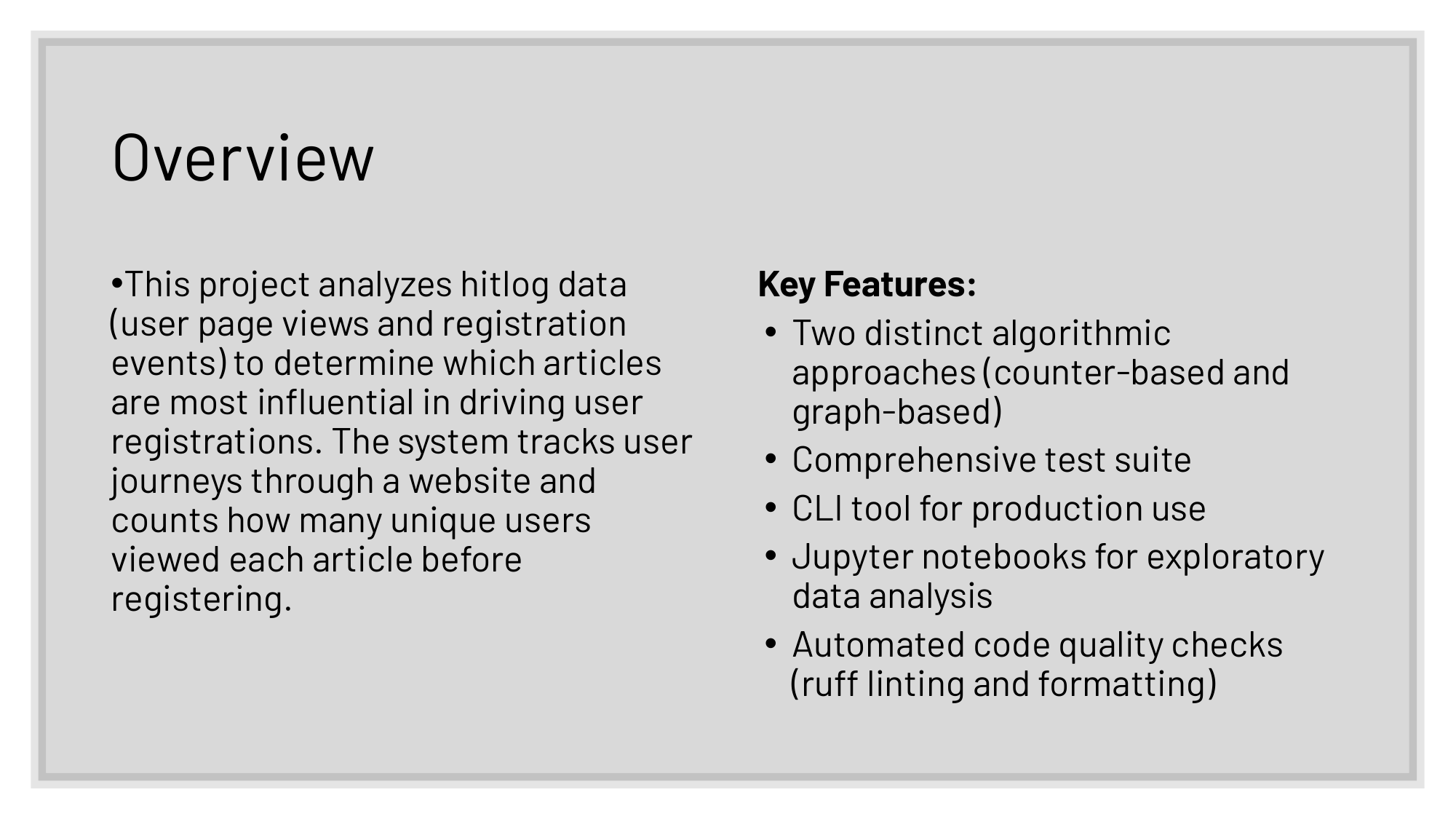

# Overview
This project analyzes hitlog data (user page views and registration events) to determine which articles are most influential in driving user registrations. The system tracks user journeys through a website and counts how many unique users viewed each article before registering.

Key Features:
Two distinct algorithmic approaches (counter-based and graph-based)
Comprehensive test suite
CLI tool for production use
Jupyter notebooks for exploratory data analysis
Automated code quality checks (ruff linting and formatting)